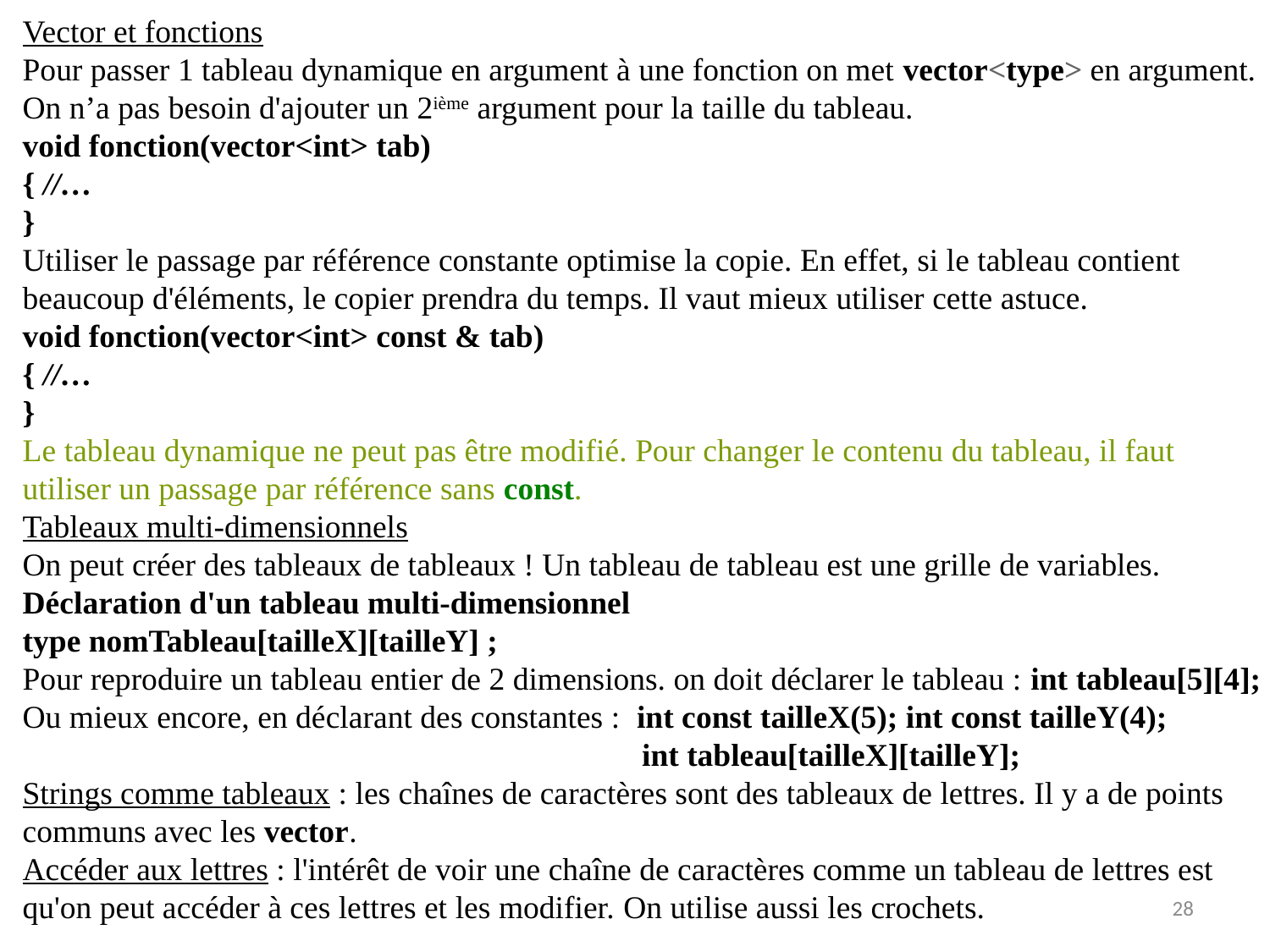

Vector et fonctions
Pour passer 1 tableau dynamique en argument à une fonction on met vector<type> en argument. On n’a pas besoin d'ajouter un 2ième argument pour la taille du tableau.
void fonction(vector<int> tab)
{ //…
}
Utiliser le passage par référence constante optimise la copie. En effet, si le tableau contient beaucoup d'éléments, le copier prendra du temps. Il vaut mieux utiliser cette astuce.
void fonction(vector<int> const & tab)
{ //…
}
Le tableau dynamique ne peut pas être modifié. Pour changer le contenu du tableau, il faut utiliser un passage par référence sans const.
Tableaux multi-dimensionnels
On peut créer des tableaux de tableaux ! Un tableau de tableau est une grille de variables.
Déclaration d'un tableau multi-dimensionnel
type nomTableau[tailleX][tailleY] ;
Pour reproduire un tableau entier de 2 dimensions. on doit déclarer le tableau : int tableau[5][4];
Ou mieux encore, en déclarant des constantes :  int const tailleX(5); int const tailleY(4);
                                                                             int tableau[tailleX][tailleY];
Strings comme tableaux : les chaînes de caractères sont des tableaux de lettres. Il y a de points communs avec les vector.
Accéder aux lettres : l'intérêt de voir une chaîne de caractères comme un tableau de lettres est qu'on peut accéder à ces lettres et les modifier. On utilise aussi les crochets.
28